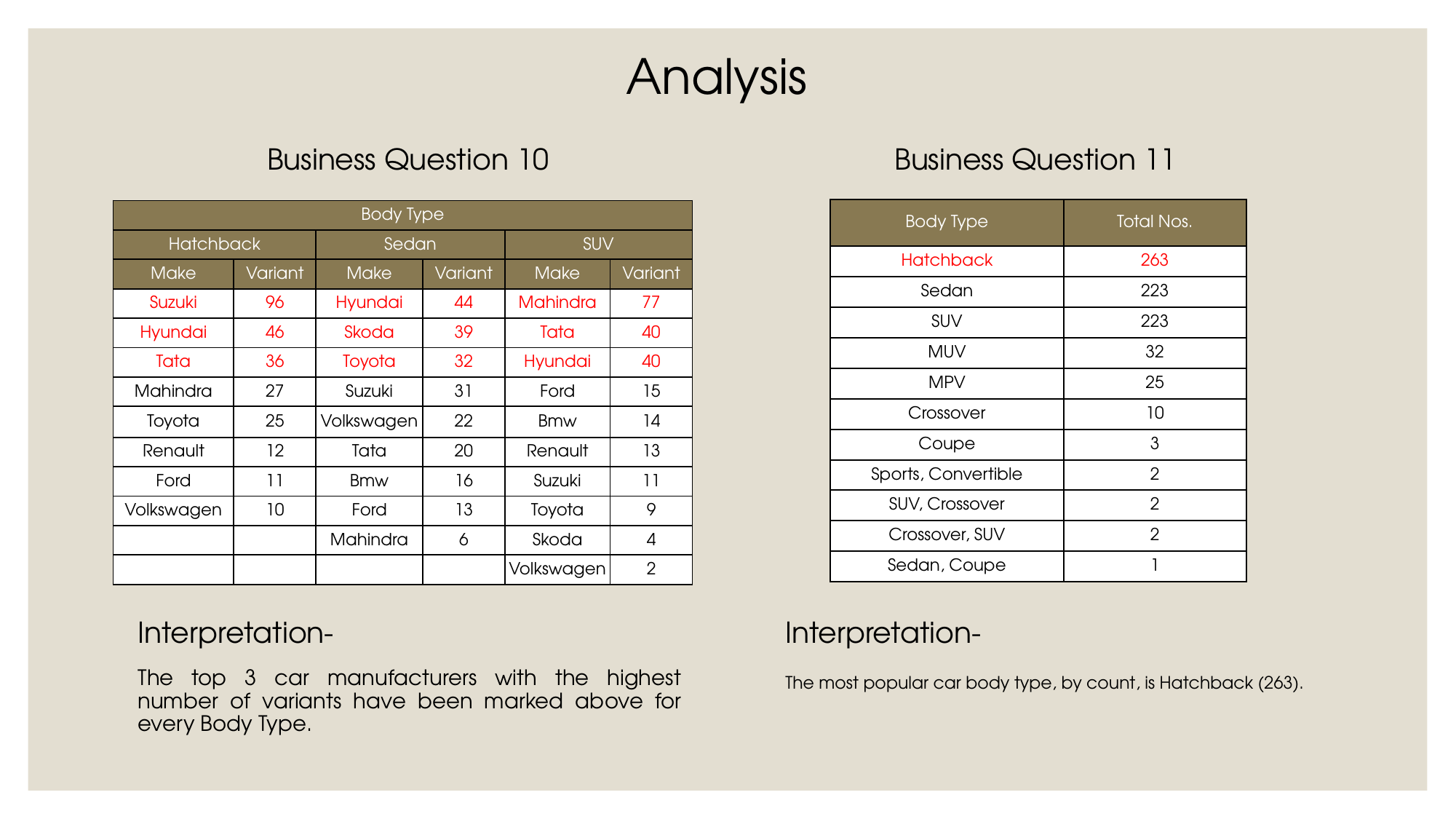

Analysis
Business Question 10
Business Question 11
| Body Type | Total Nos. |
| --- | --- |
| Hatchback | 263 |
| Sedan | 223 |
| SUV | 223 |
| MUV | 32 |
| MPV | 25 |
| Crossover | 10 |
| Coupe | 3 |
| Sports, Convertible | 2 |
| SUV, Crossover | 2 |
| Crossover, SUV | 2 |
| Sedan, Coupe | 1 |
| Body Type |  |  |  |  |  |
| --- | --- | --- | --- | --- | --- |
| Hatchback |  | Sedan |  | SUV |  |
| Make | Variant | Make | Variant | Make | Variant |
| Suzuki | 96 | Hyundai | 44 | Mahindra | 77 |
| Hyundai | 46 | Skoda | 39 | Tata | 40 |
| Tata | 36 | Toyota | 32 | Hyundai | 40 |
| Mahindra | 27 | Suzuki | 31 | Ford | 15 |
| Toyota | 25 | Volkswagen | 22 | Bmw | 14 |
| Renault | 12 | Tata | 20 | Renault | 13 |
| Ford | 11 | Bmw | 16 | Suzuki | 11 |
| Volkswagen | 10 | Ford | 13 | Toyota | 9 |
|  |  | Mahindra | 6 | Skoda | 4 |
|  |  |  |  | Volkswagen | 2 |
Interpretation-
Interpretation-
The top 3 car manufacturers with the highest number of variants have been marked above for every Body Type.
The most popular car body type, by count, is Hatchback (263).